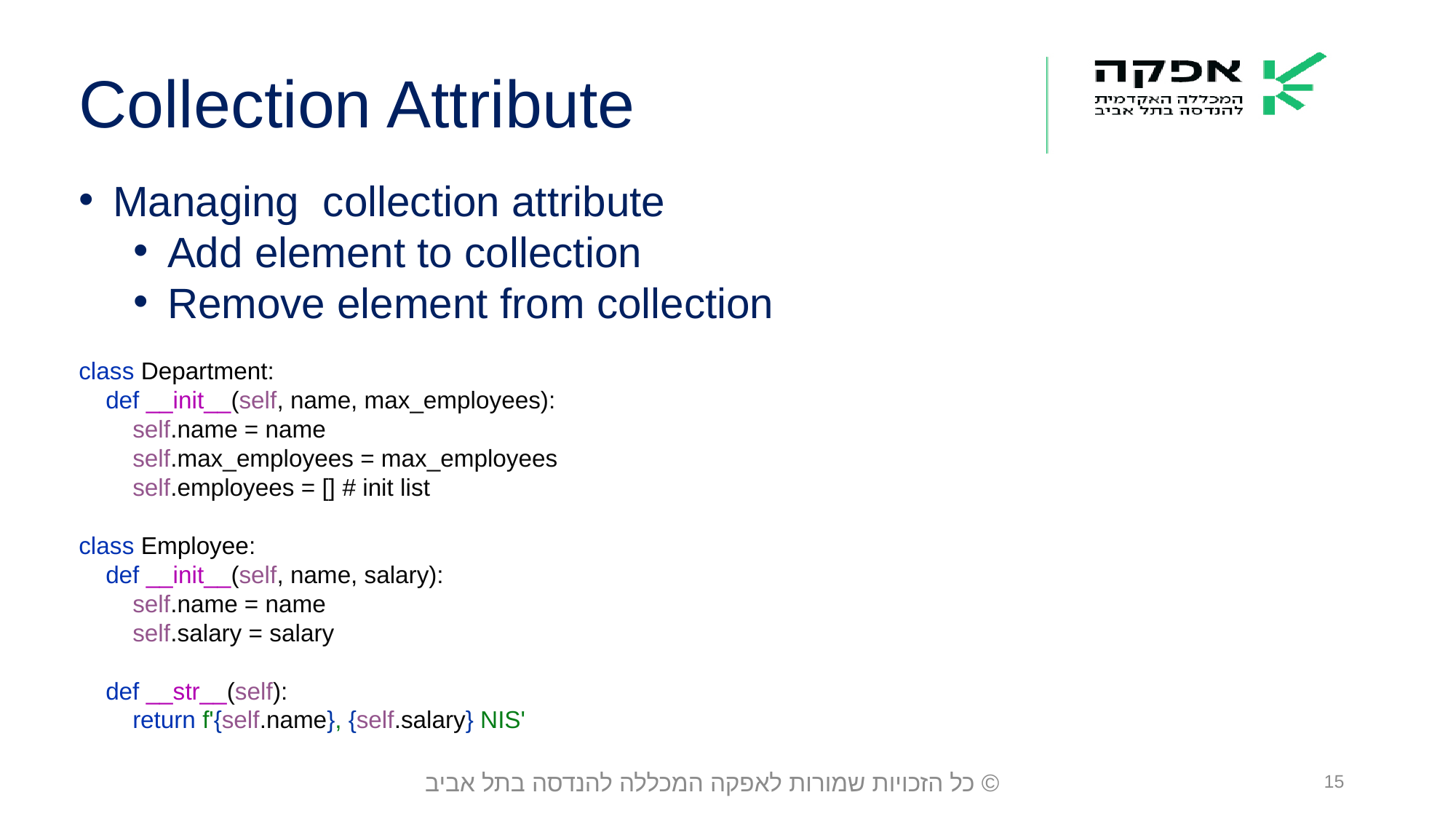

Collection Attribute
Managing  collection attribute
Add element to collection
Remove element from collection

class Department:
    def __init__(self, name, max_employees):
        self.name = name
        self.max_employees = max_employees
        self.employees = [] # init list

class Employee:
    def __init__(self, name, salary):
        self.name = name
        self.salary = salary
    def __str__(self):
        return f'{self.name}, {self.salary} NIS'

© כל הזכויות שמורות לאפקה המכללה להנדסה בתל אביב
15